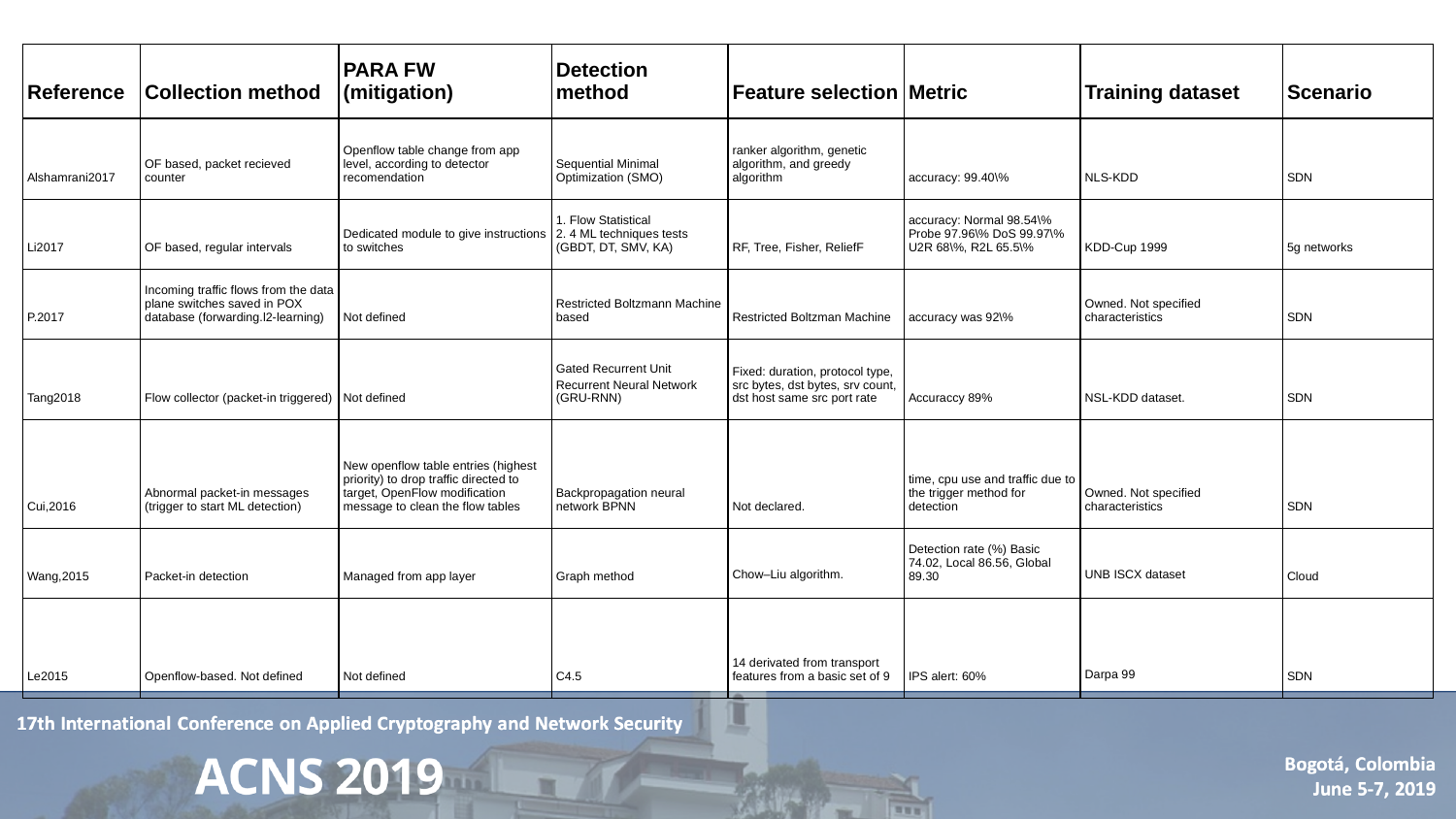

| Reference | Collection method | PARA FW (mitigation) | Detection method | Feature selection | Metric | Training dataset | Scenario |
| --- | --- | --- | --- | --- | --- | --- | --- |
| Alshamrani2017 | OF based, packet recieved counter | Openflow table change from app level, according to detector recomendation | Sequential Minimal Optimization (SMO) | ranker algorithm, genetic algorithm, and greedy algorithm | accuracy: 99.40\% | NLS-KDD | SDN |
| Li2017 | OF based, regular intervals | Dedicated module to give instructions to switches | 1. Flow Statistical 2. 4 ML techniques tests (GBDT, DT, SMV, KA) | RF, Tree, Fisher, ReliefF | accuracy: Normal 98.54\% Probe 97.96\% DoS 99.97\% U2R 68\%, R2L 65.5\% | KDD-Cup 1999 | 5g networks |
| P.2017 | Incoming traffic flows from the data plane switches saved in POX database (forwarding.l2-learning) | Not defined | Restricted Boltzmann Machine based | Restricted Boltzman Machine | accuracy was 92\% | Owned. Not specified characteristics | SDN |
| Tang2018 | Flow collector (packet-in triggered) | Not defined | ﻿Gated Recurrent Unit Recurrent Neural Network (GRU-RNN) | Fixed: duration, protocol type, src bytes, dst bytes, srv count, dst host same src port rate | Accuraccy 89% | NSL-KDD dataset. | SDN |
| Cui,2016 | Abnormal packet-in messages (trigger to start ML detection) | New openflow table entries (highest priority) to drop traffic directed to target, OpenFlow modification message to clean the flow tables | Backpropagation neural network BPNN | Not declared. | time, cpu use and traffic due to the trigger method for detection | Owned. Not specified characteristics | SDN |
| Wang,2015 | Packet-in detection | Managed from app layer | Graph method | ﻿Chow–Liu algorithm. | Detection rate (%) Basic 74.02, Local 86.56, Global 89.30 | ﻿UNB ISCX dataset | Cloud |
| Le2015 | Openflow-based. Not defined | Not defined | C4.5 | 14 derivated from transport features from a basic set of 9 | IPS alert: 60% | ﻿Darpa 99 | SDN |